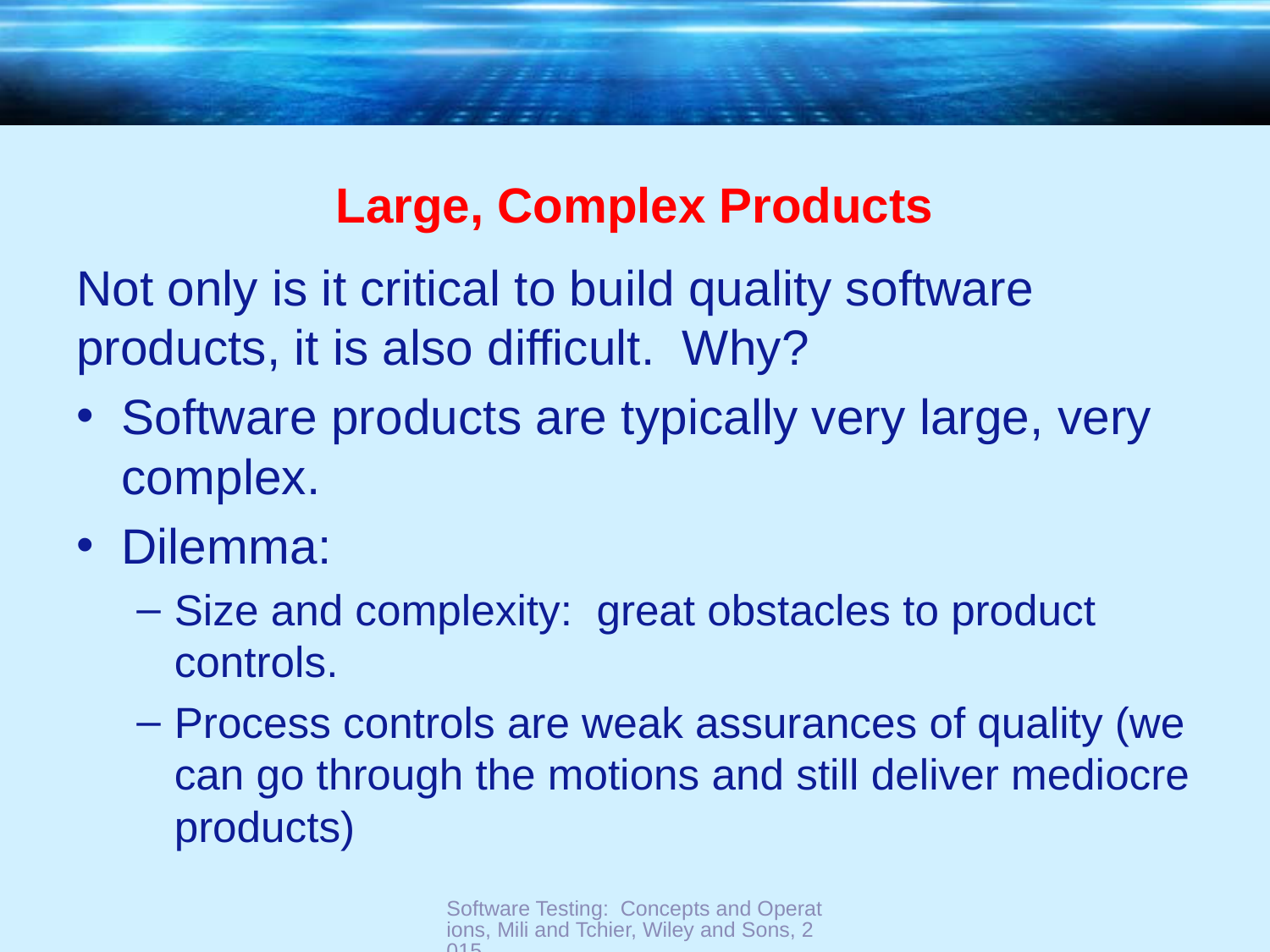

# Large, Complex Products
Not only is it critical to build quality software products, it is also difficult.  Why?
Software products are typically very large, very complex.
Dilemma:
Size and complexity:  great obstacles to product controls.
Process controls are weak assurances of quality (we can go through the motions and still deliver mediocre products)

Software Testing:  Concepts and Operations, Mili and Tchier, Wiley and Sons, 2015